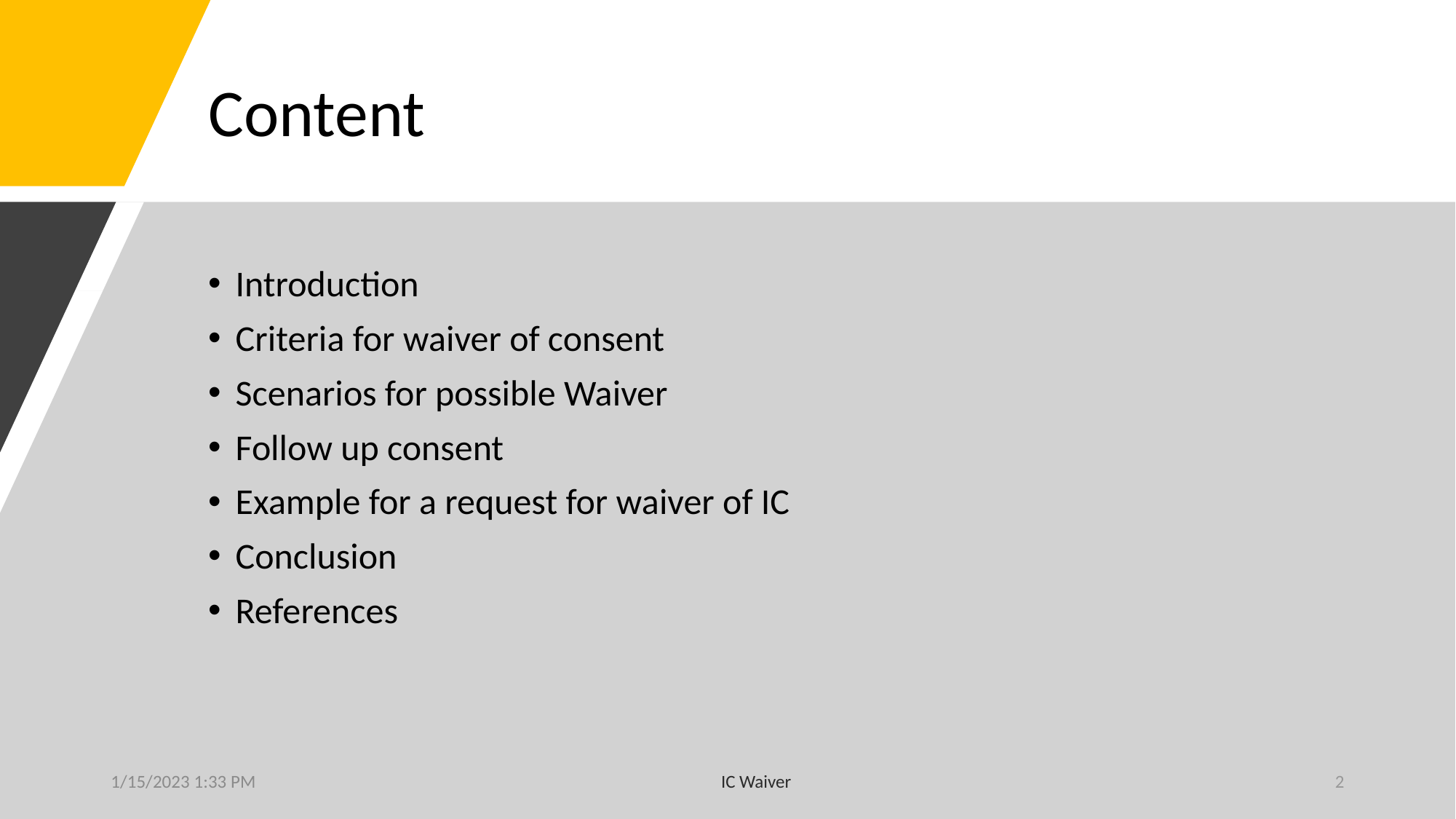

# Content

Introduction
Criteria for waiver of consent
Scenarios for possible Waiver
Follow up consent
Example for a request for waiver of IC
Conclusion
References
1/15/2023 1:33 PM
IC Waiver
2